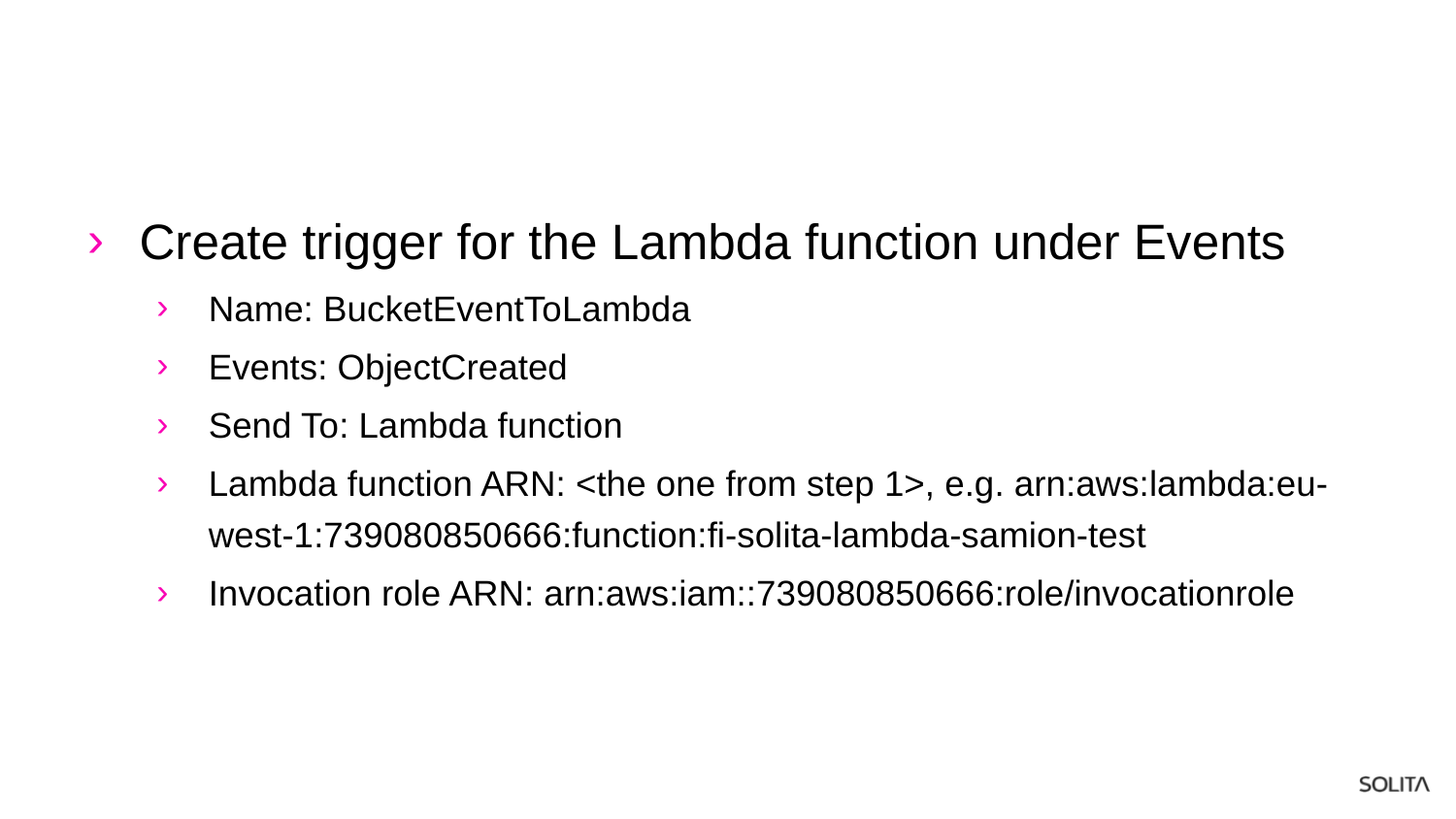

#
Create trigger for the Lambda function under Events
Name: BucketEventToLambda
Events: ObjectCreated
Send To: Lambda function
Lambda function ARN: <the one from step 1>, e.g. arn:aws:lambda:eu-west-1:739080850666:function:fi-solita-lambda-samion-test
Invocation role ARN: arn:aws:iam::739080850666:role/invocationrole